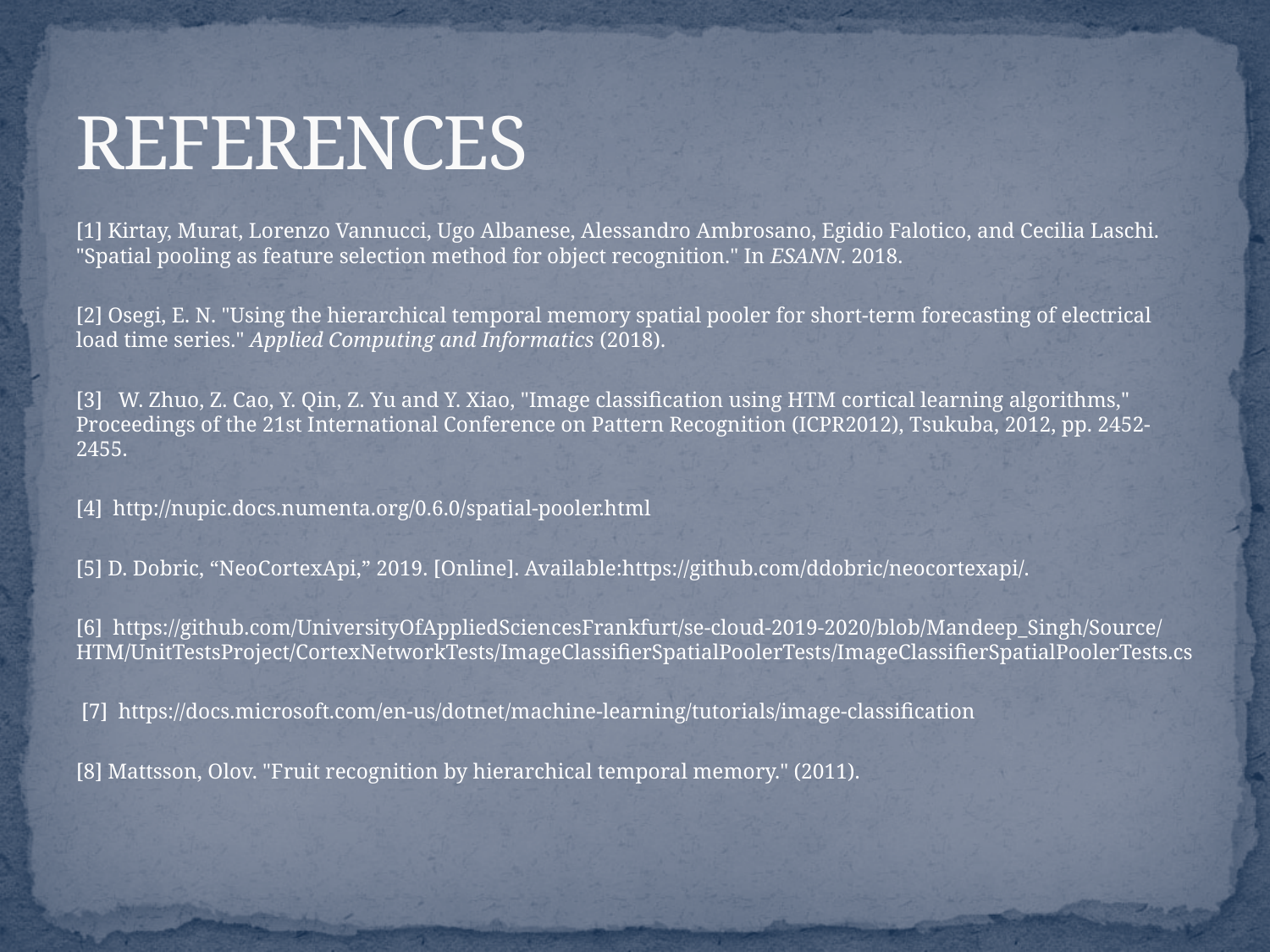

# REFERENCES
[1] Kirtay, Murat, Lorenzo Vannucci, Ugo Albanese, Alessandro Ambrosano, Egidio Falotico, and Cecilia Laschi. "Spatial pooling as feature selection method for object recognition." In ESANN. 2018.

[2] Osegi, E. N. "Using the hierarchical temporal memory spatial pooler for short-term forecasting of electrical load time series." Applied Computing and Informatics (2018).

[3]   W. Zhuo, Z. Cao, Y. Qin, Z. Yu and Y. Xiao, "Image classification using HTM cortical learning algorithms," Proceedings of the 21st International Conference on Pattern Recognition (ICPR2012), Tsukuba, 2012, pp. 2452-2455.

[4]  http://nupic.docs.numenta.org/0.6.0/spatial-pooler.html

[5] D. Dobric, “NeoCortexApi,” 2019. [Online]. Available:https://github.com/ddobric/neocortexapi/.

[6]  https://github.com/UniversityOfAppliedSciencesFrankfurt/se-cloud-2019-2020/blob/Mandeep_Singh/Source/HTM/UnitTestsProject/CortexNetworkTests/ImageClassifierSpatialPoolerTests/ImageClassifierSpatialPoolerTests.cs

 [7]  https://docs.microsoft.com/en-us/dotnet/machine-learning/tutorials/image-classification

[8] Mattsson, Olov. "Fruit recognition by hierarchical temporal memory." (2011).